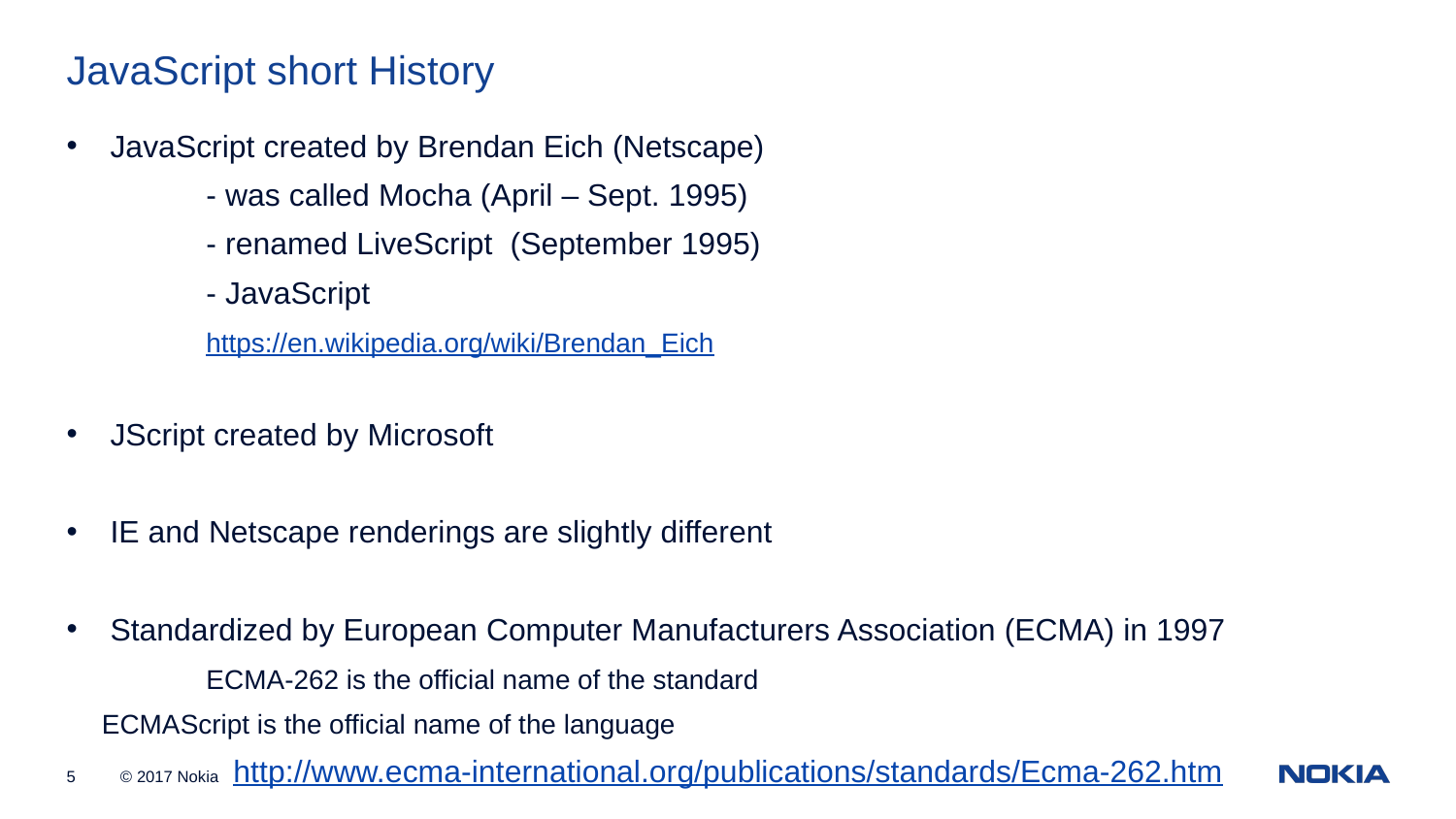

JavaScript short History
JavaScript created by Brendan Eich (Netscape)
	- was called Mocha (April – Sept. 1995)
	- renamed LiveScript  (September 1995)
	- JavaScript
	https://en.wikipedia.org/wiki/Brendan_Eich

JScript created by Microsoft

IE and Netscape renderings are slightly different

Standardized by European Computer Manufacturers Association (ECMA) in 1997
	ECMA-262 is the official name of the standard
	ECMAScript is the official name of the language
http://www.ecma-international.org/publications/standards/Ecma-262.htm